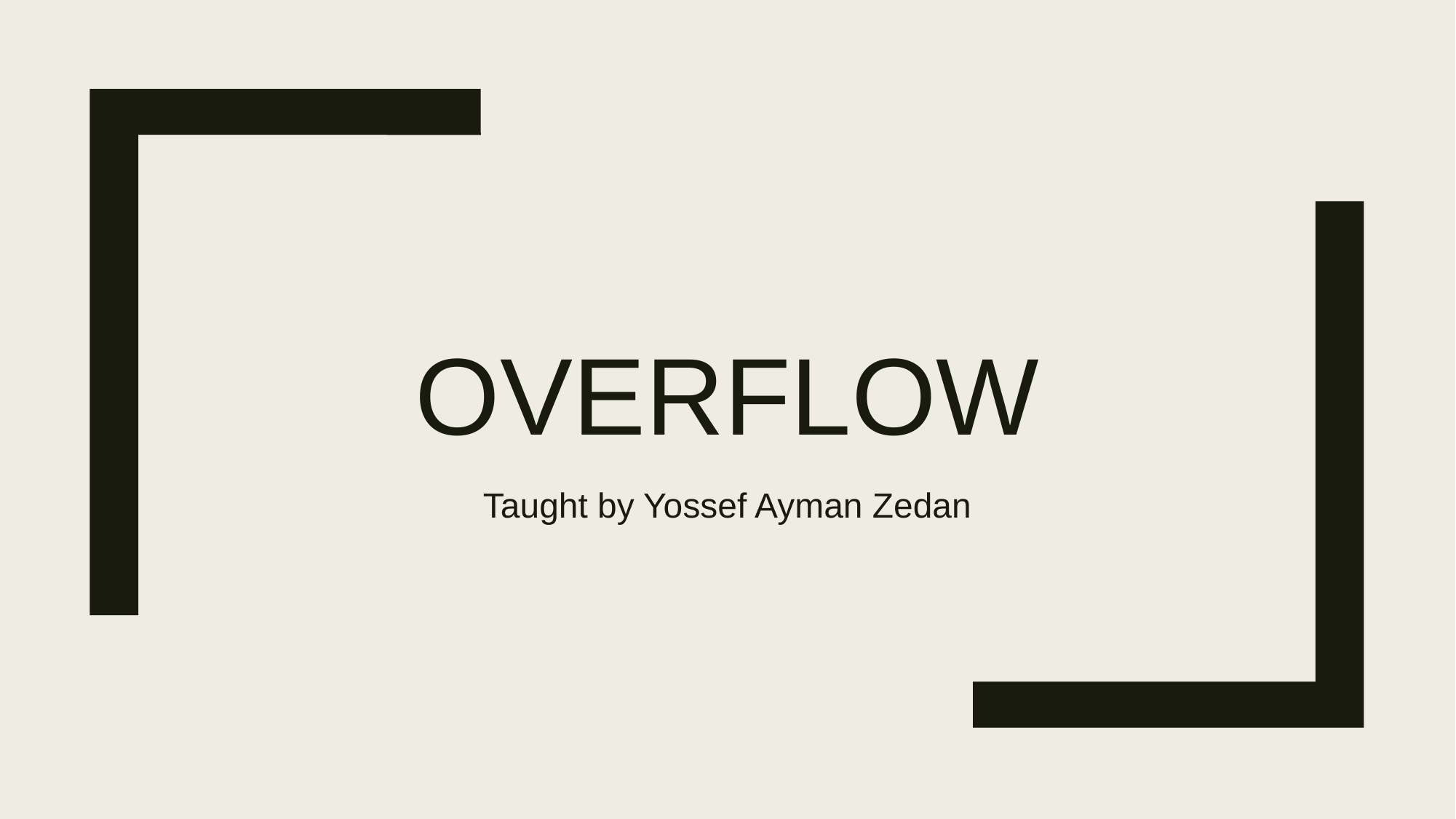

# overflow
Taught by Yossef Ayman Zedan